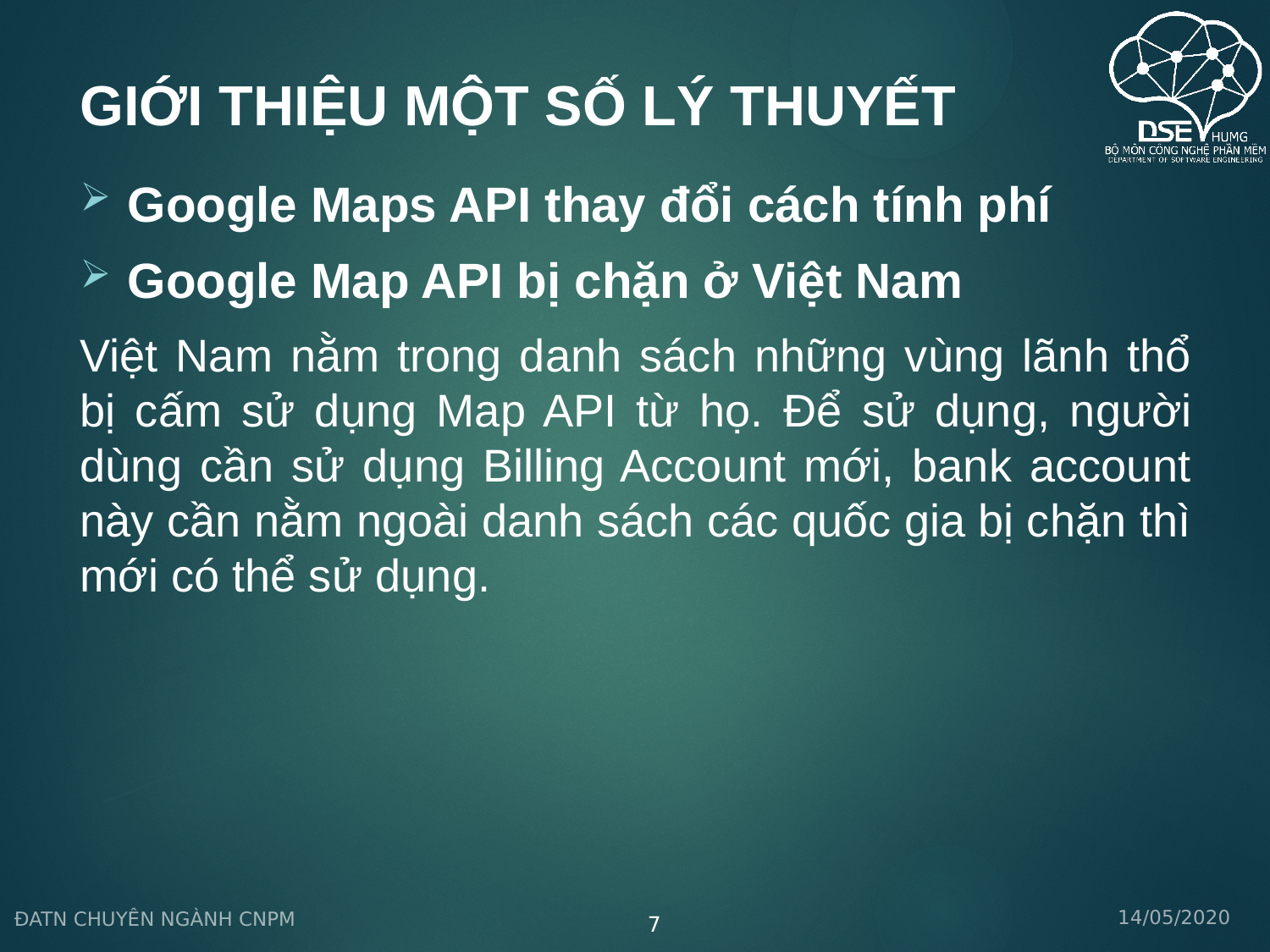

# Giới thiệu một số lý thuyết
Google Maps API thay đổi cách tính phí
Google Map API bị chặn ở Việt Nam
Việt Nam nằm trong danh sách những vùng lãnh thổ bị cấm sử dụng Map API từ họ. Để sử dụng, người dùng cần sử dụng Billing Account mới, bank account này cần nằm ngoài danh sách các quốc gia bị chặn thì mới có thể sử dụng.
14/05/2020
ĐATN CHUYÊN NGÀNH CNPM
7